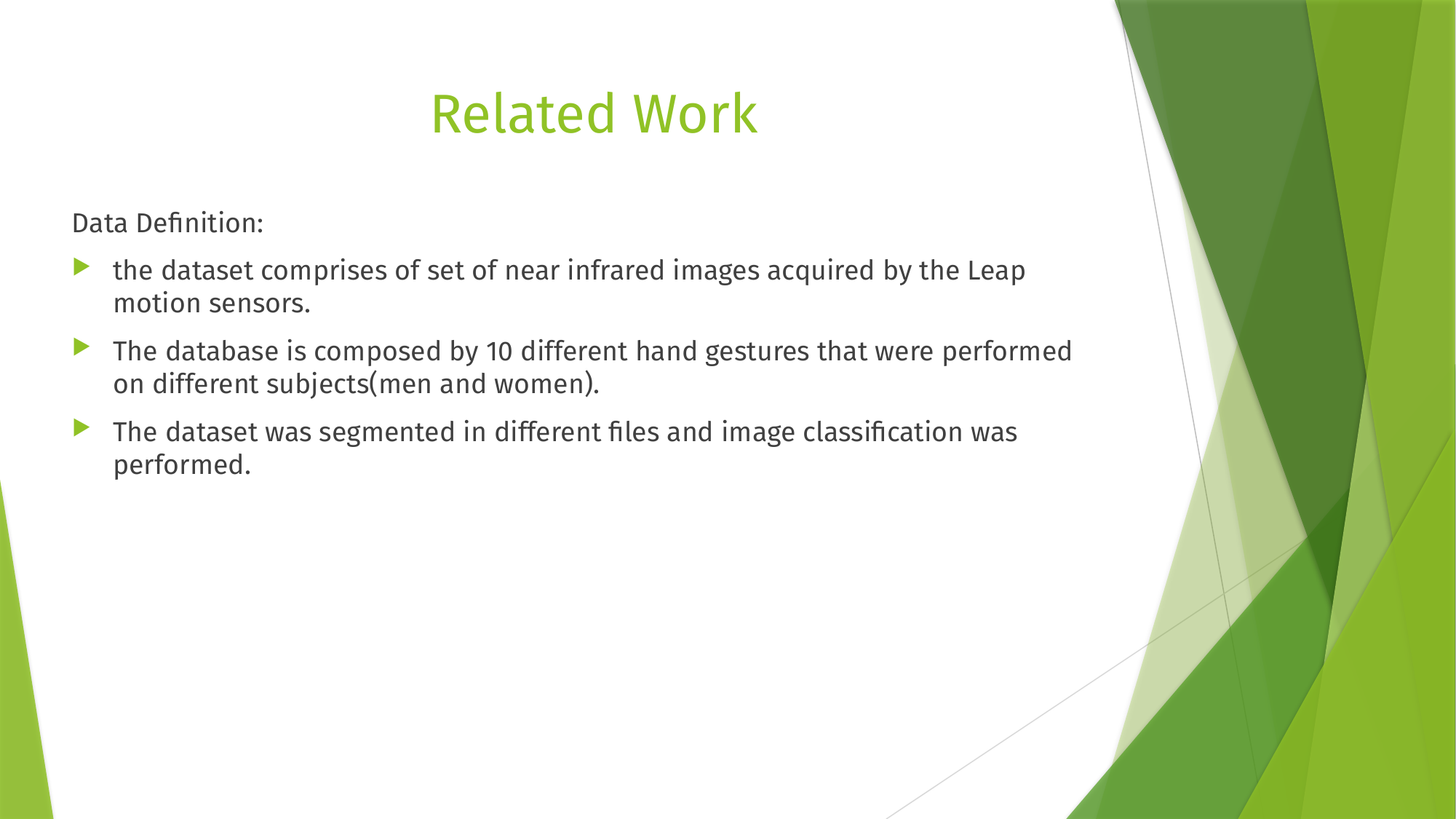

# Related Work

Data Definition:
the dataset comprises of set of near infrared images acquired by the Leap motion sensors.
The database is composed by 10 different hand gestures that were performed on different subjects(men and women).
The dataset was segmented in different files and image classification was performed.